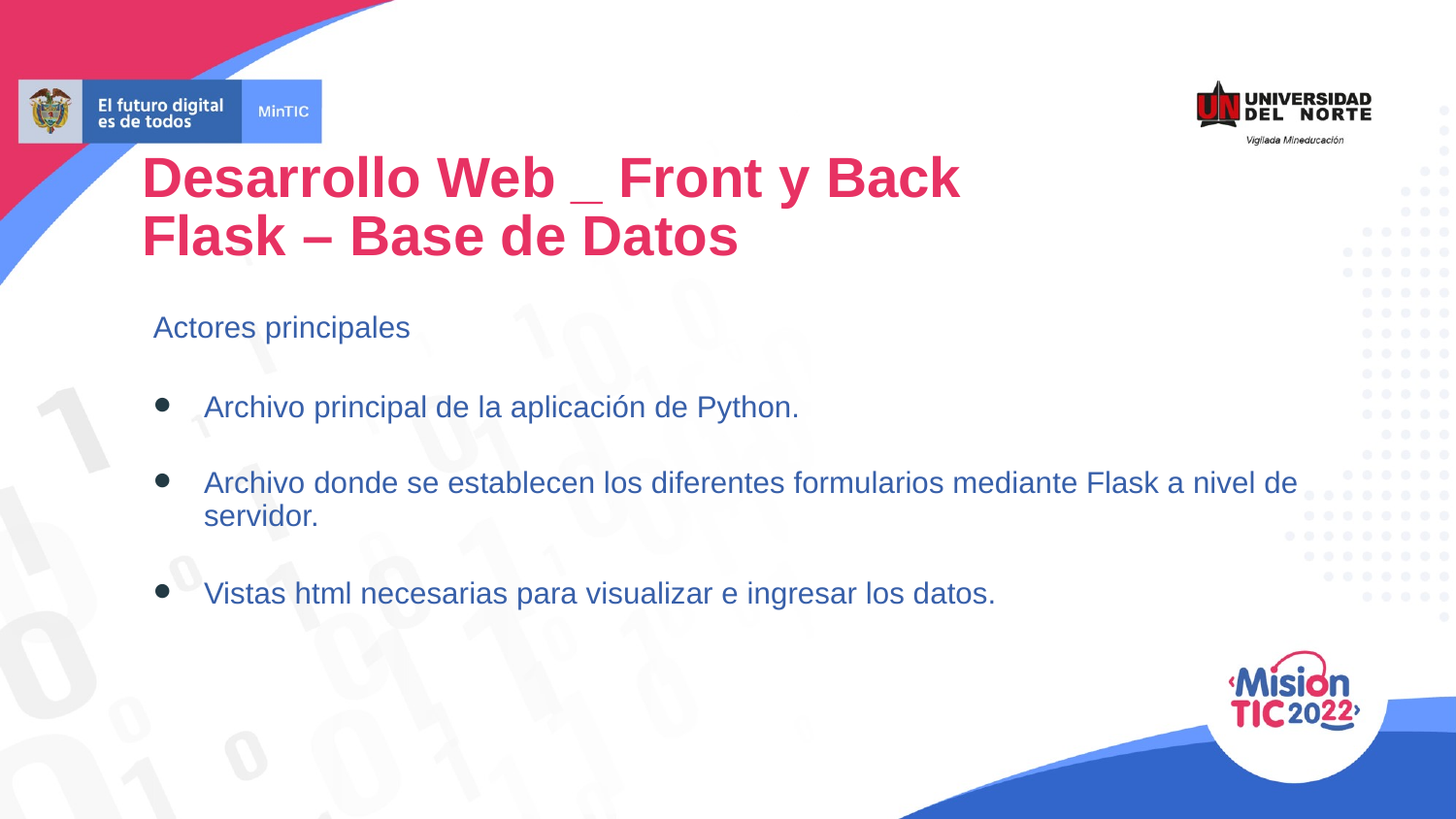

Desarrollo Web _ Front y Back
Flask – Base de Datos
Actores principales

Archivo principal de la aplicación de Python.

Archivo donde se establecen los diferentes formularios mediante Flask a nivel de servidor.

Vistas html necesarias para visualizar e ingresar los datos.